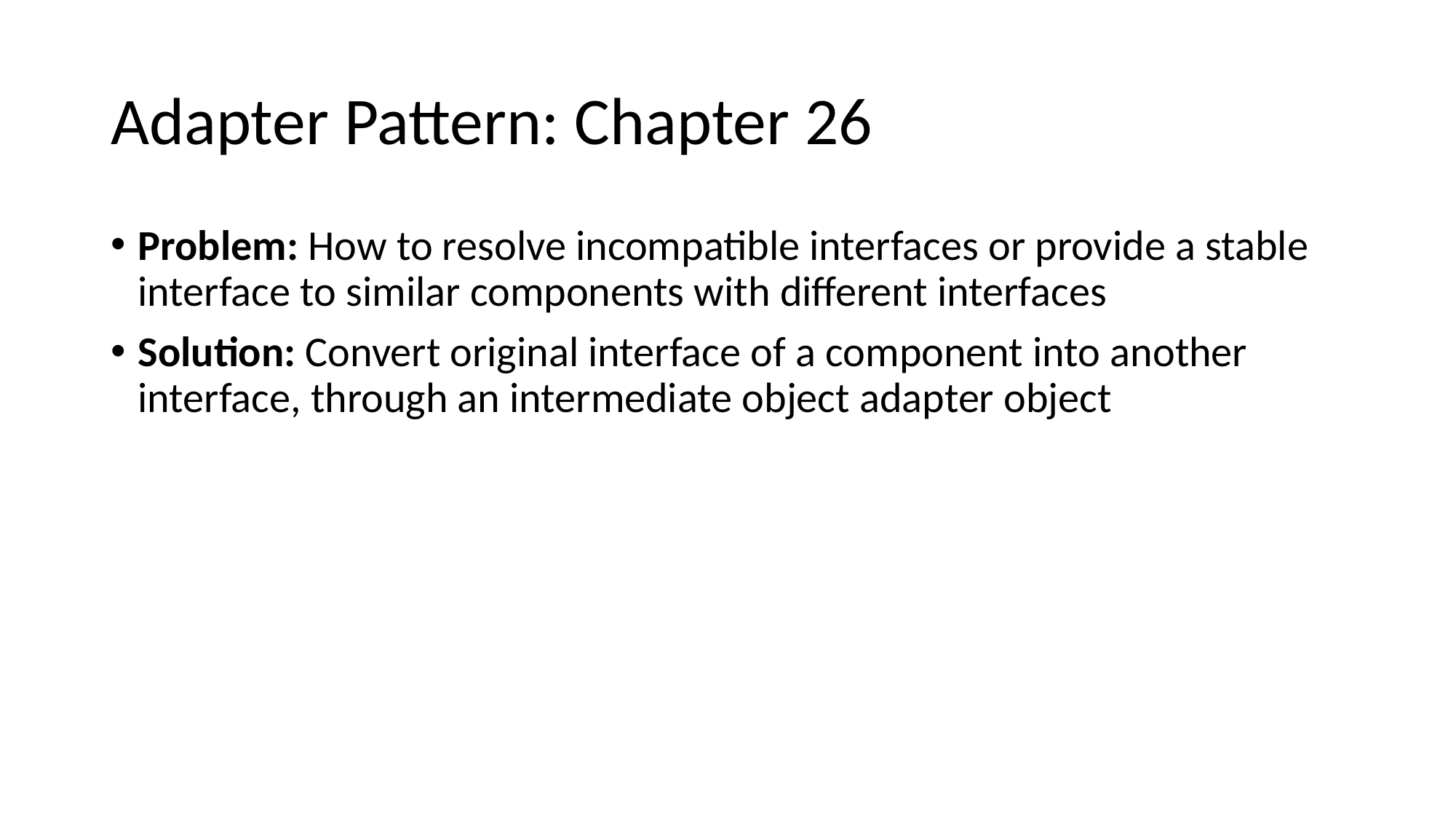

Adapter Pattern: Chapter 26
Problem: How to resolve incompatible interfaces or provide a stable interface to similar components with different interfaces
Solution: Convert original interface of a component into another interface, through an intermediate object adapter object